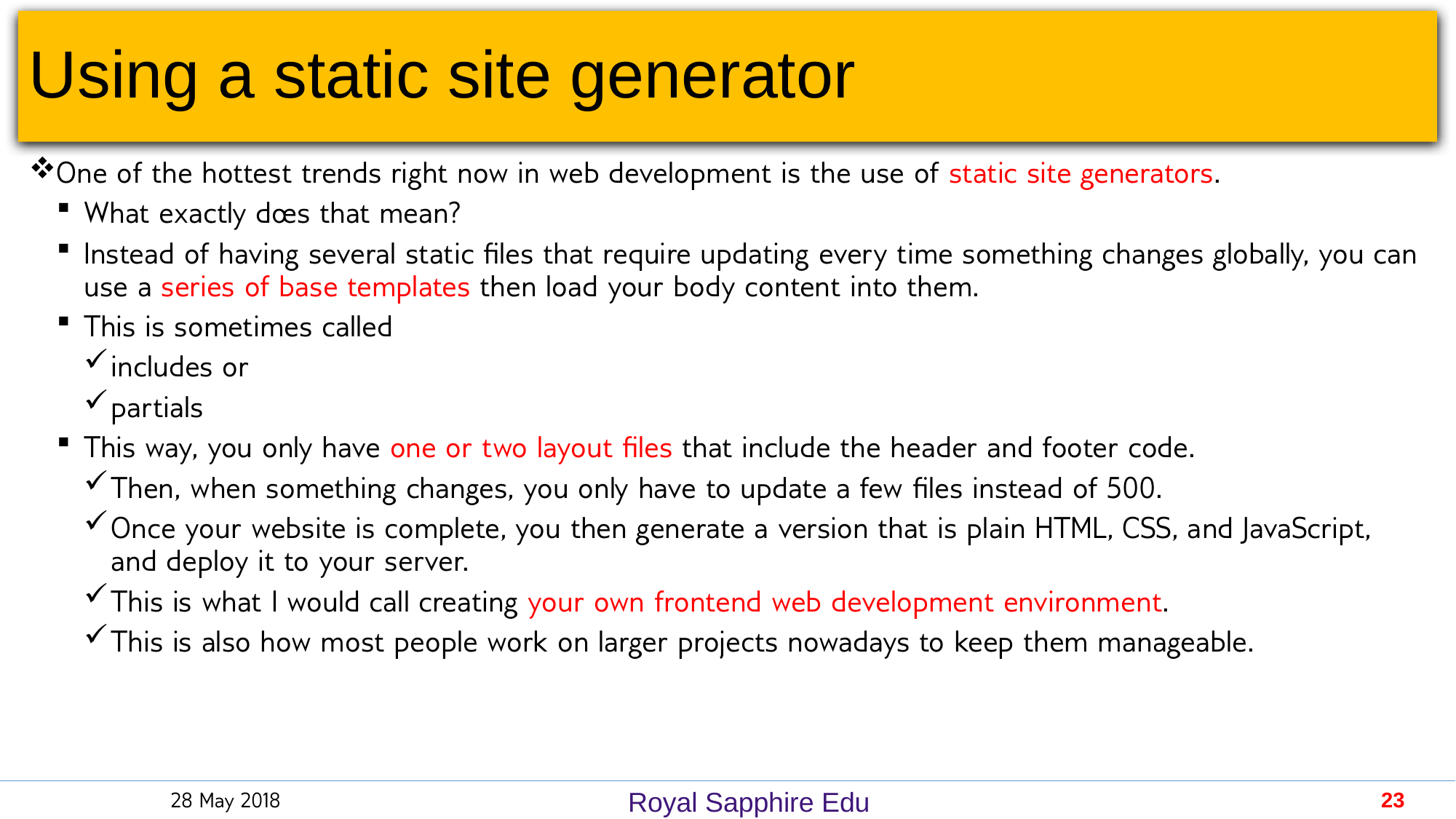

# Using a static site generator
One of the hottest trends right now in web development is the use of static site generators.
What exactly does that mean?
Instead of having several static files that require updating every time something changes globally, you can use a series of base templates then load your body content into them.
This is sometimes called
includes or
partials
This way, you only have one or two layout files that include the header and footer code.
Then, when something changes, you only have to update a few files instead of 500.
Once your website is complete, you then generate a version that is plain HTML, CSS, and JavaScript, and deploy it to your server.
This is what I would call creating your own frontend web development environment.
This is also how most people work on larger projects nowadays to keep them manageable.
28 May 2018
23